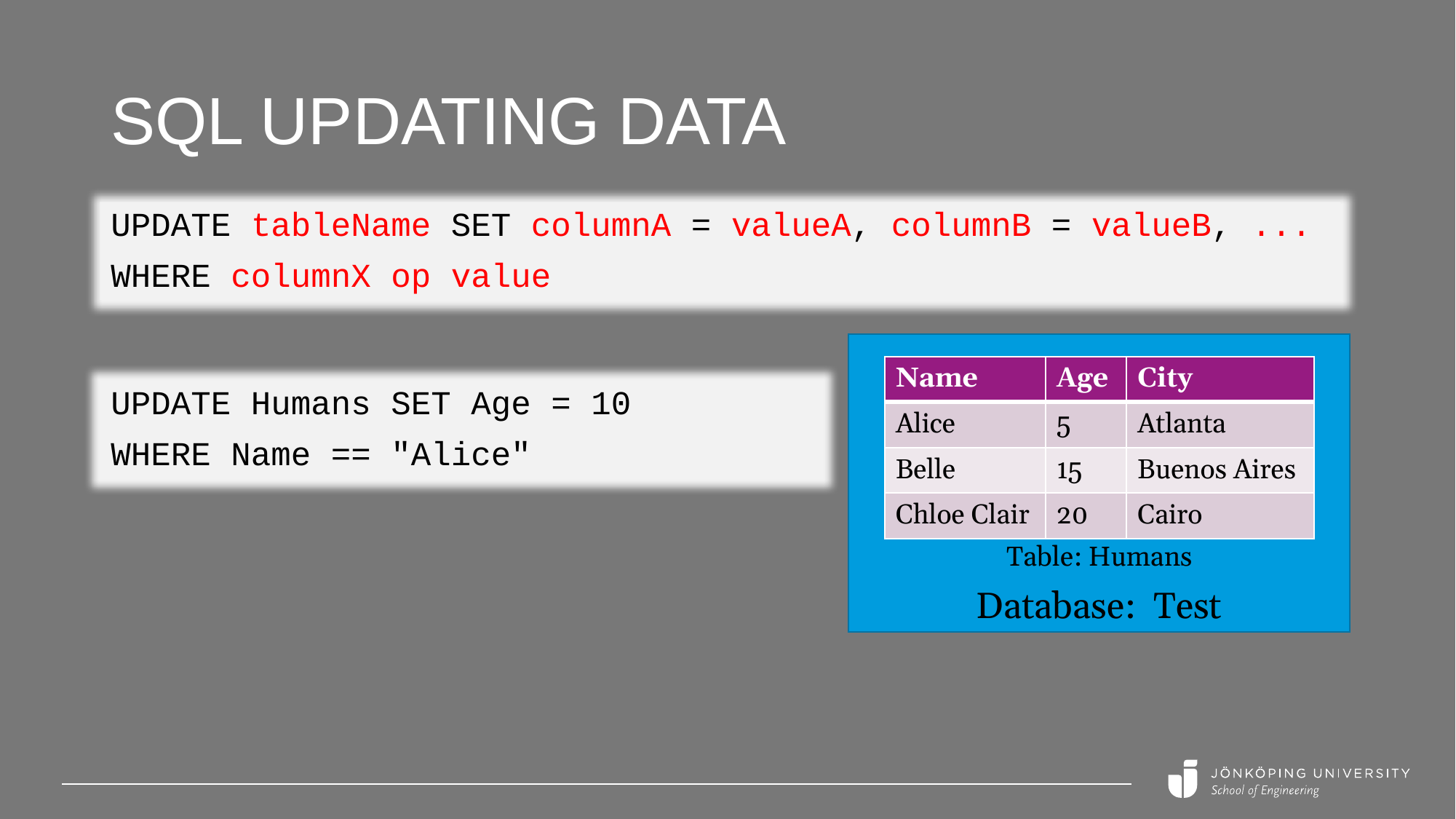

# SQL Updating data
UPDATE tableName SET columnA = valueA, columnB = valueB, ...
WHERE columnX op value

| Name | Age | City |
| --- | --- | --- |
| Alice | 5 | Atlanta |
| Belle | 15 | Buenos Aires |
| Chloe Clair | 20 | Cairo |
UPDATE Humans SET Age = 10
WHERE Name == "Alice"
Table: Humans
Database:  Test